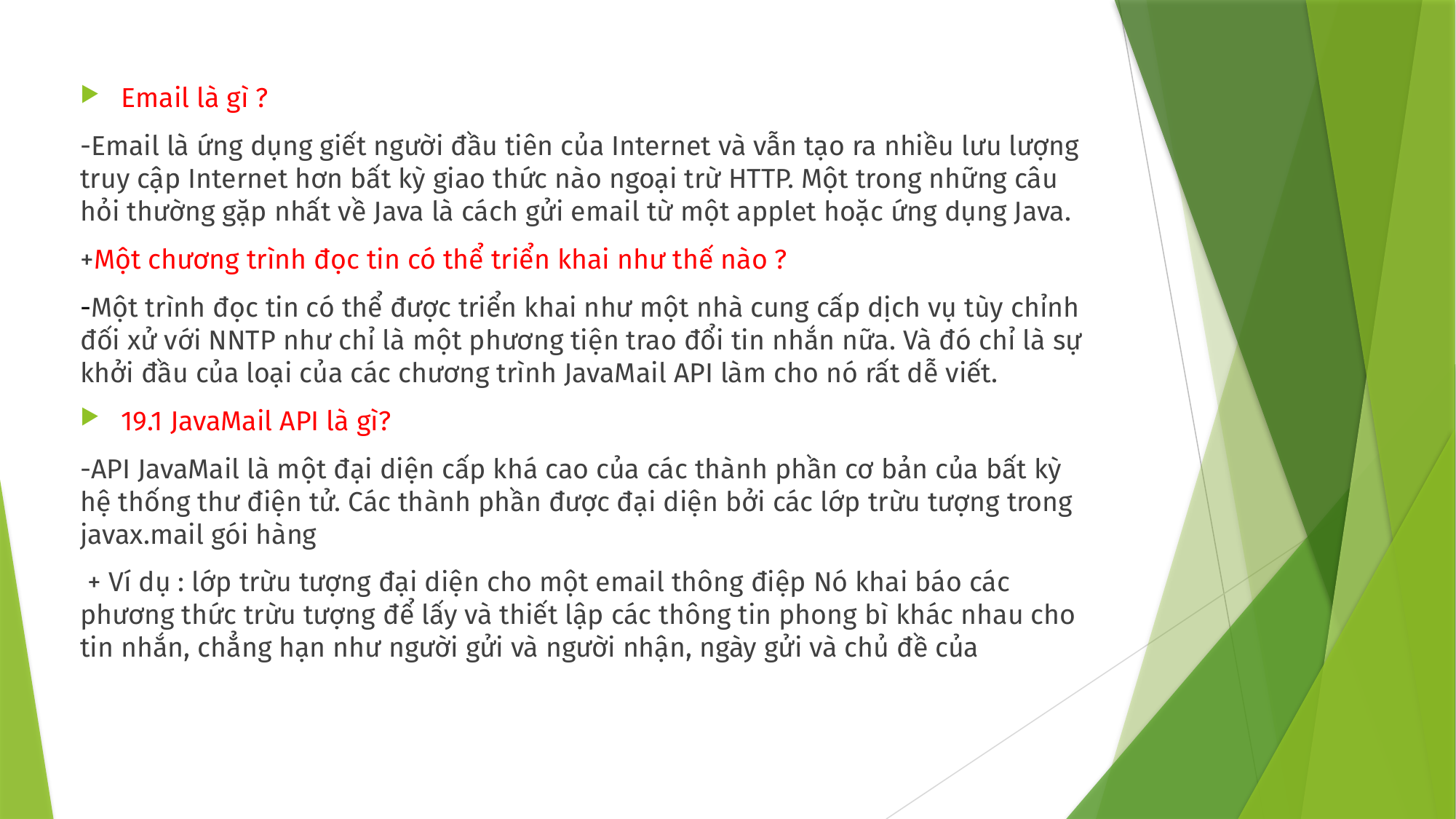

Email là gì ?
-Email là ứng dụng giết người đầu tiên của Internet và vẫn tạo ra nhiều lưu lượng truy cập Internet hơn bất kỳ giao thức nào ngoại trừ HTTP. Một trong những câu hỏi thường gặp nhất về Java là cách gửi email từ một applet hoặc ứng dụng Java.
+Một chương trình đọc tin có thể triển khai như thế nào ?
-Một trình đọc tin có thể được triển khai như một nhà cung cấp dịch vụ tùy chỉnh đối xử với NNTP như chỉ là một phương tiện trao đổi tin nhắn nữa. Và đó chỉ là sự khởi đầu của loại của các chương trình JavaMail API làm cho nó rất dễ viết.
19.1 JavaMail API là gì?
-API JavaMail là một đại diện cấp khá cao của các thành phần cơ bản của bất kỳ hệ thống thư điện tử. Các thành phần được đại diện bởi các lớp trừu tượng trong  javax.mail gói hàng
 + Ví dụ : lớp trừu tượng đại diện cho một email thông điệp Nó khai báo các phương thức trừu tượng để lấy và thiết lập các thông tin phong bì khác nhau cho tin nhắn, chẳng hạn như người gửi và người nhận, ngày gửi và chủ đề của